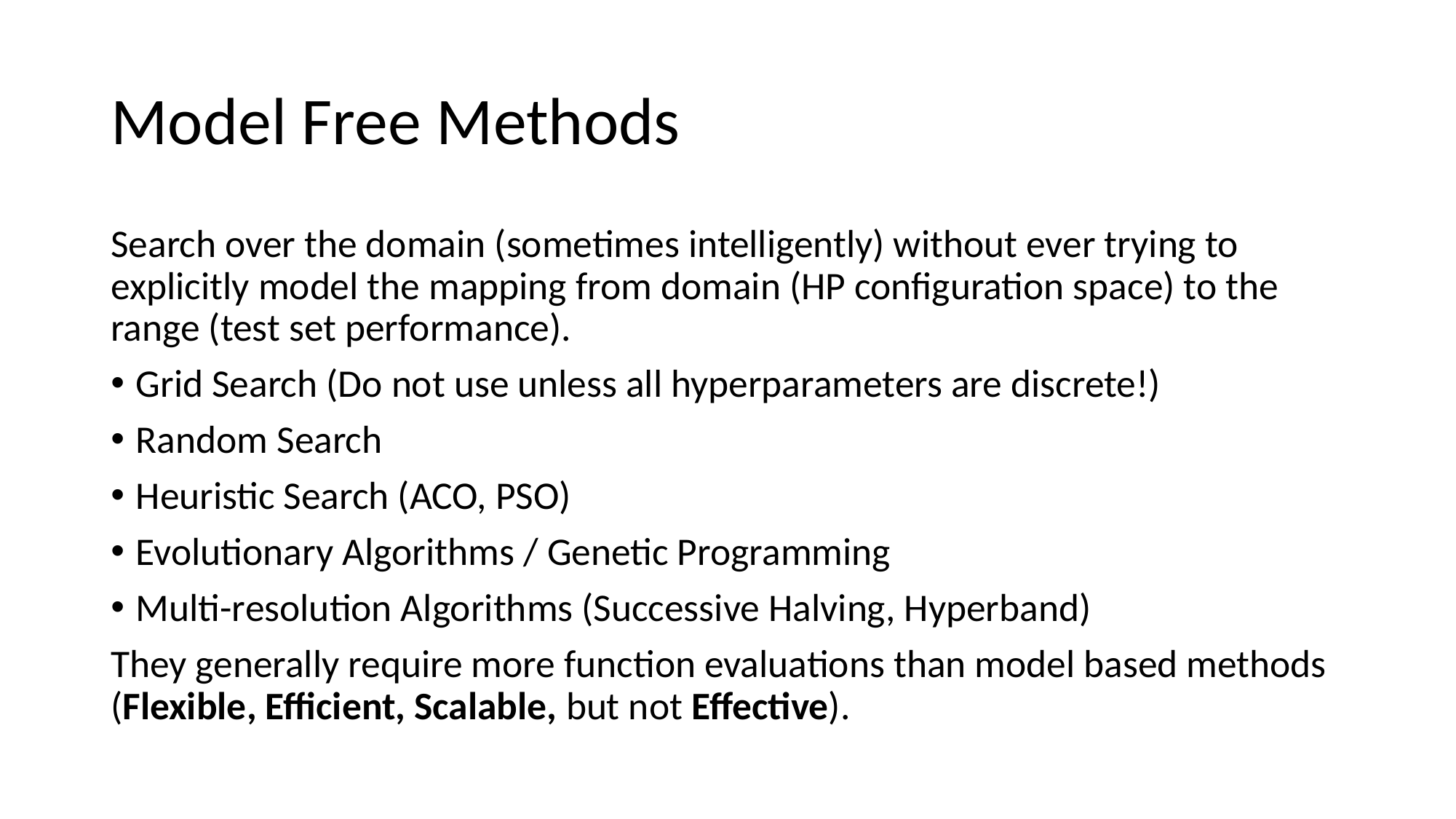

# Model Free Methods
Search over the domain (sometimes intelligently) without ever trying to explicitly model the mapping from domain (HP configuration space) to the range (test set performance).
Grid Search (Do not use unless all hyperparameters are discrete!)
Random Search
Heuristic Search (ACO, PSO)
Evolutionary Algorithms / Genetic Programming
Multi-resolution Algorithms (Successive Halving, Hyperband)
They generally require more function evaluations than model based methods (Flexible, Efficient, Scalable, but not Effective).